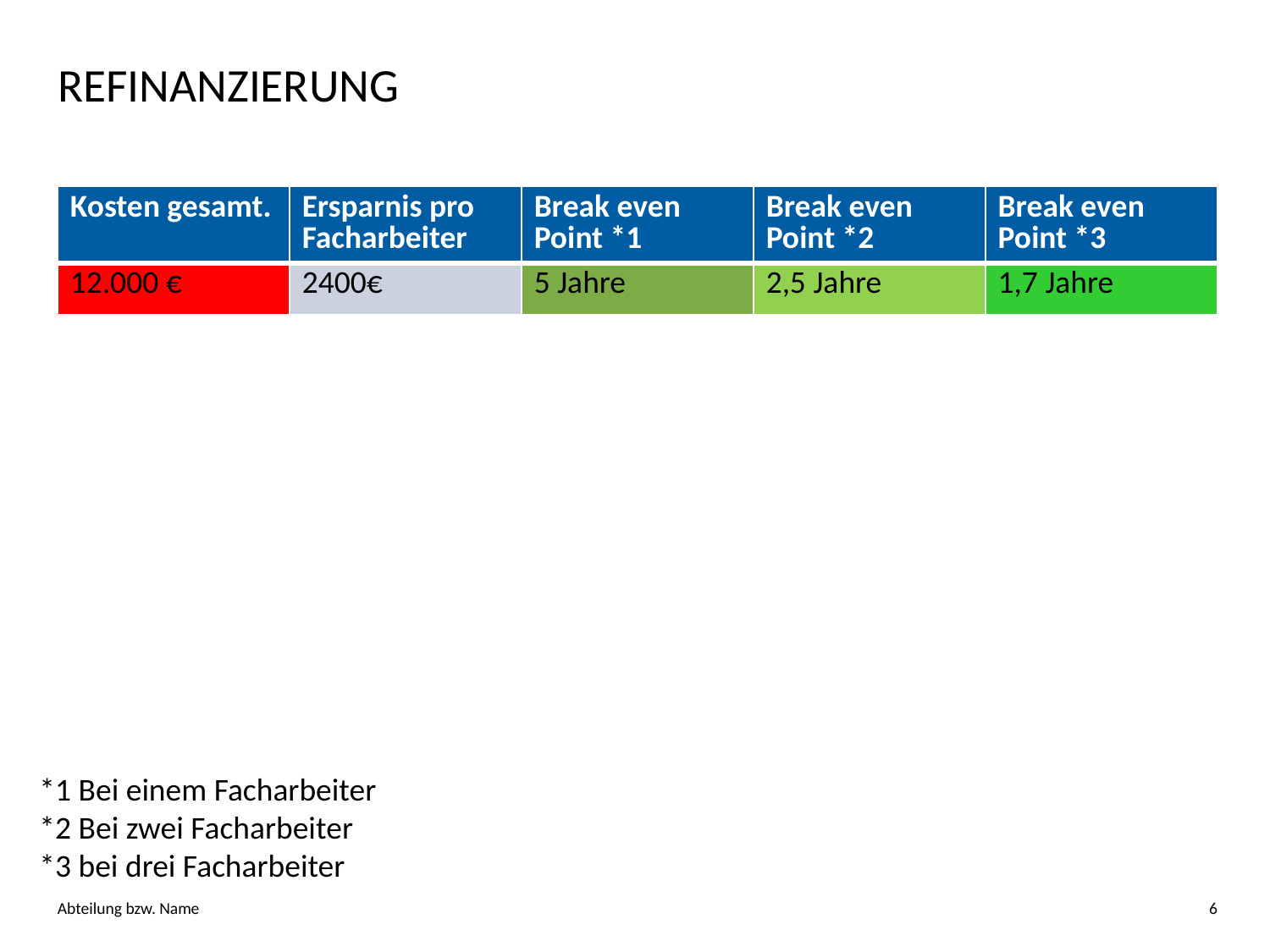

# Refinanzierung
| Kosten gesamt. | Ersparnis pro Facharbeiter | Break even Point \*1 | Break even Point \*2 | Break even Point \*3 |
| --- | --- | --- | --- | --- |
| 12.000 € | 2400€ | 5 Jahre | 2,5 Jahre | 1,7 Jahre |
*1 Bei einem Facharbeiter
*2 Bei zwei Facharbeiter
*3 bei drei Facharbeiter
Abteilung bzw. Name
6